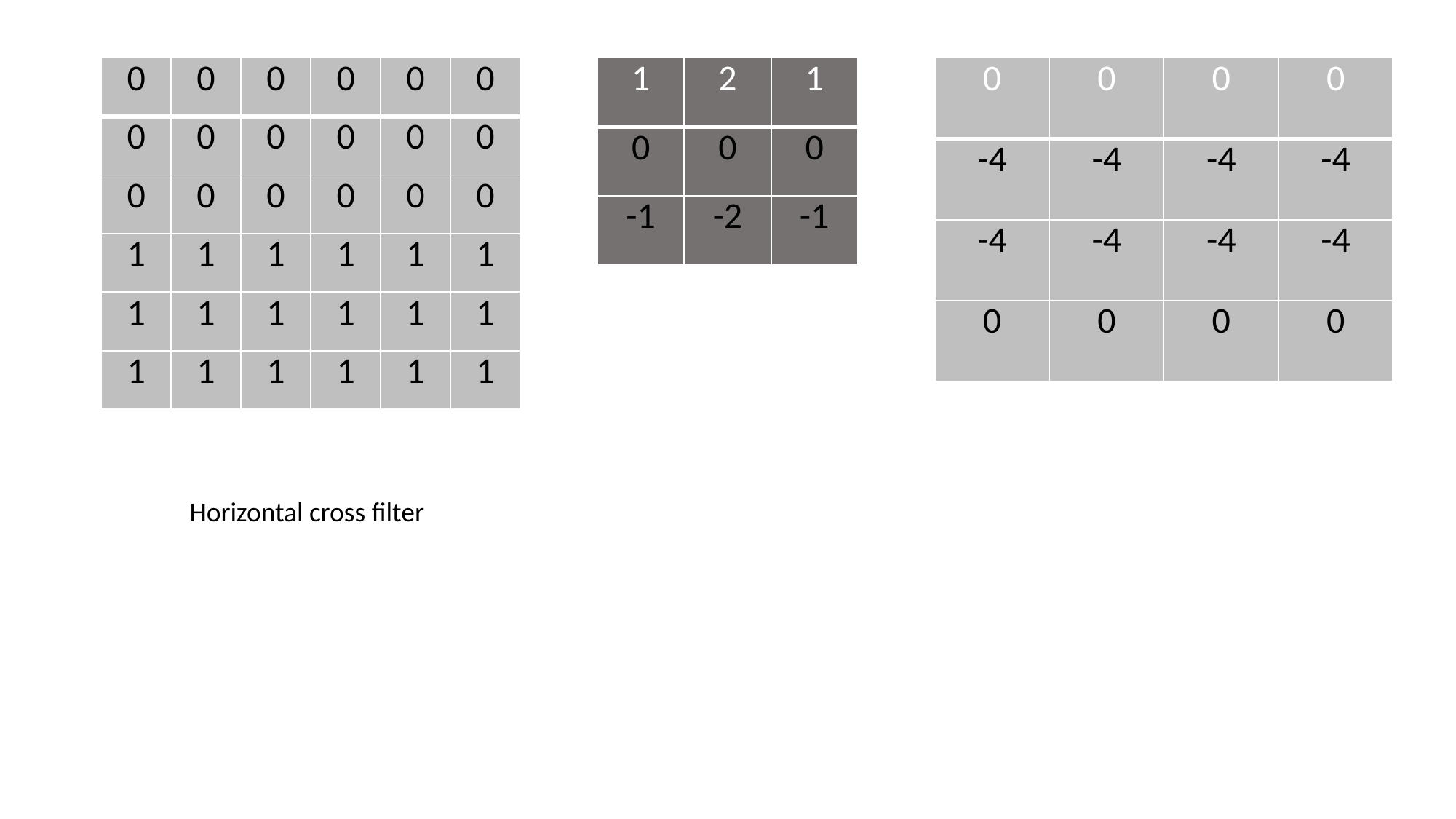

| 0 | 0 | 0 | 0 | 0 | 0 |
| --- | --- | --- | --- | --- | --- |
| 0 | 0 | 0 | 0 | 0 | 0 |
| 0 | 0 | 0 | 0 | 0 | 0 |
| 1 | 1 | 1 | 1 | 1 | 1 |
| 1 | 1 | 1 | 1 | 1 | 1 |
| 1 | 1 | 1 | 1 | 1 | 1 |
| 1 | 2 | 1 |
| --- | --- | --- |
| 0 | 0 | 0 |
| -1 | -2 | -1 |
| 0 | 0 | 0 | 0 |
| --- | --- | --- | --- |
| -4 | -4 | -4 | -4 |
| -4 | -4 | -4 | -4 |
| 0 | 0 | 0 | 0 |
Horizontal cross filter